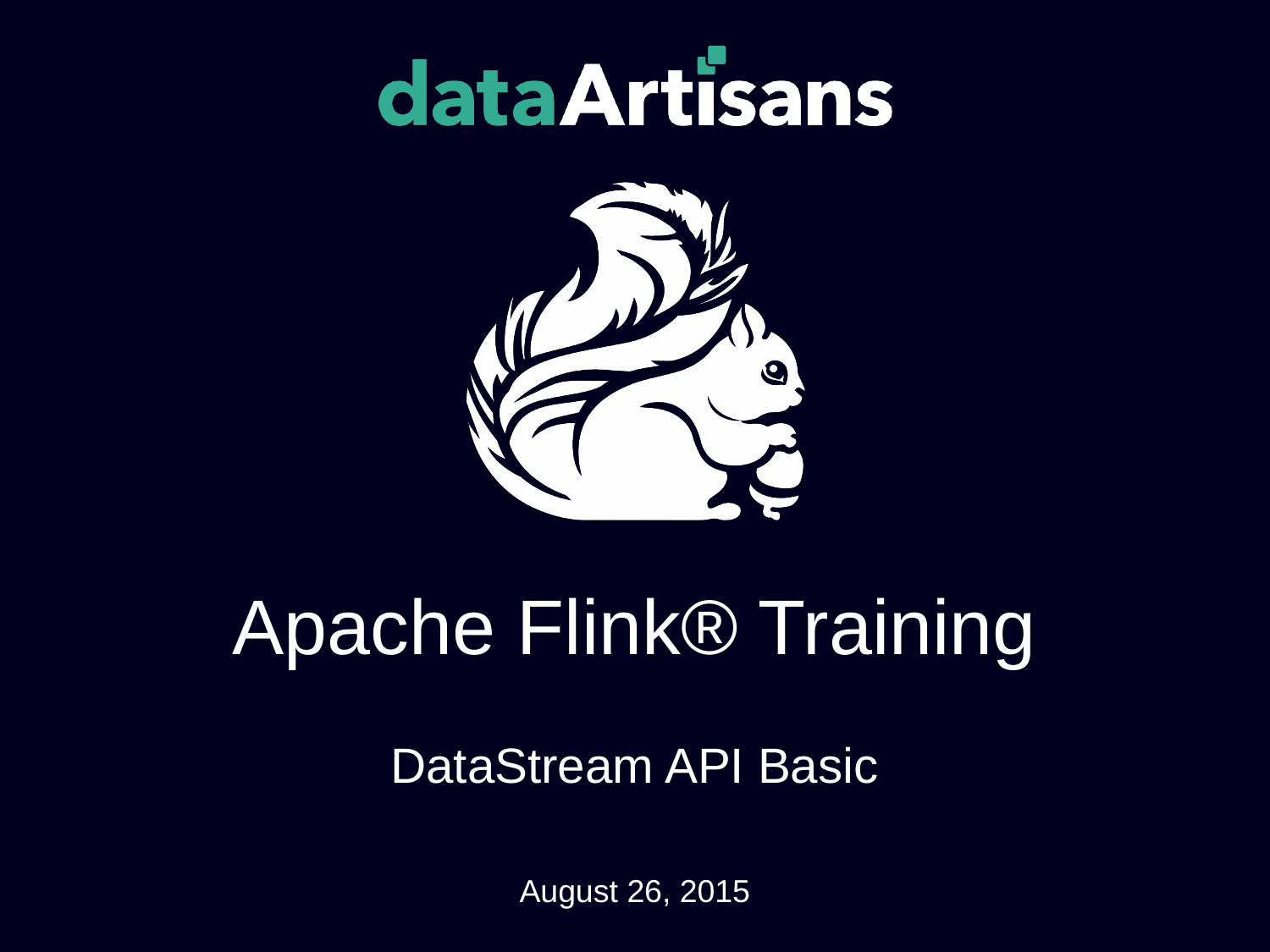

# Apache Flink® Training
DataStream API Basic
August 26, 2015